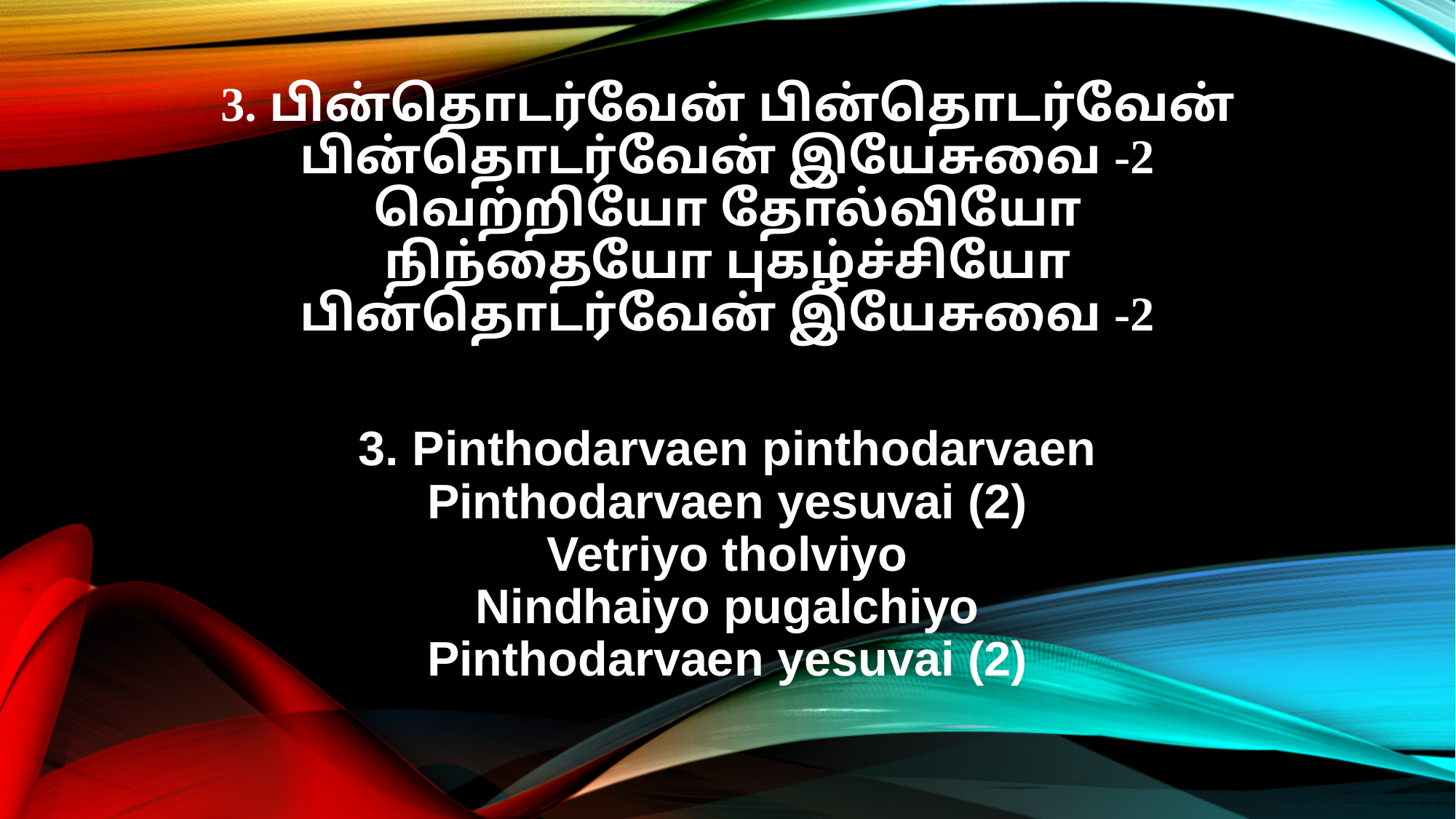

3. பின்தொடர்வேன் பின்தொடர்வேன்
பின்தொடர்வேன் இயேசுவை -2
வெற்றியோ தோல்வியோ
நிந்தையோ புகழ்ச்சியோ
பின்தொடர்வேன் இயேசுவை -2

3. Pinthodarvaen pinthodarvaen
Pinthodarvaen yesuvai (2)
Vetriyo tholviyo
Nindhaiyo pugalchiyo
Pinthodarvaen yesuvai (2)